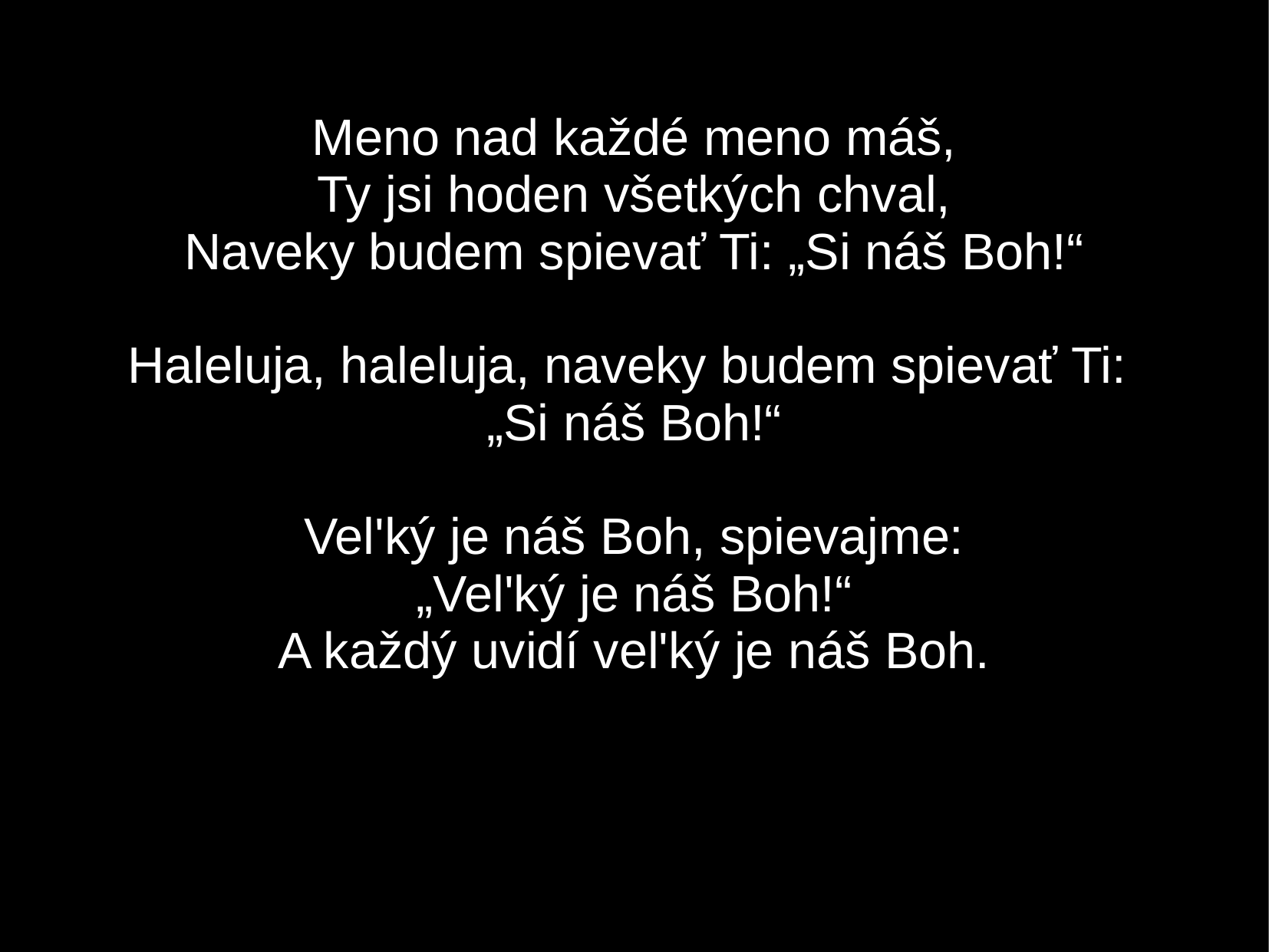

Meno nad každé meno máš,
Ty jsi hoden všetkých chval,
Naveky budem spievať Ti: „Si náš Boh!“

Haleluja, haleluja, naveky budem spievať Ti:
„Si náš Boh!“

Vel'ký je náš Boh, spievajme:
„Vel'ký je náš Boh!“
A každý uvidí vel'ký je náš Boh.